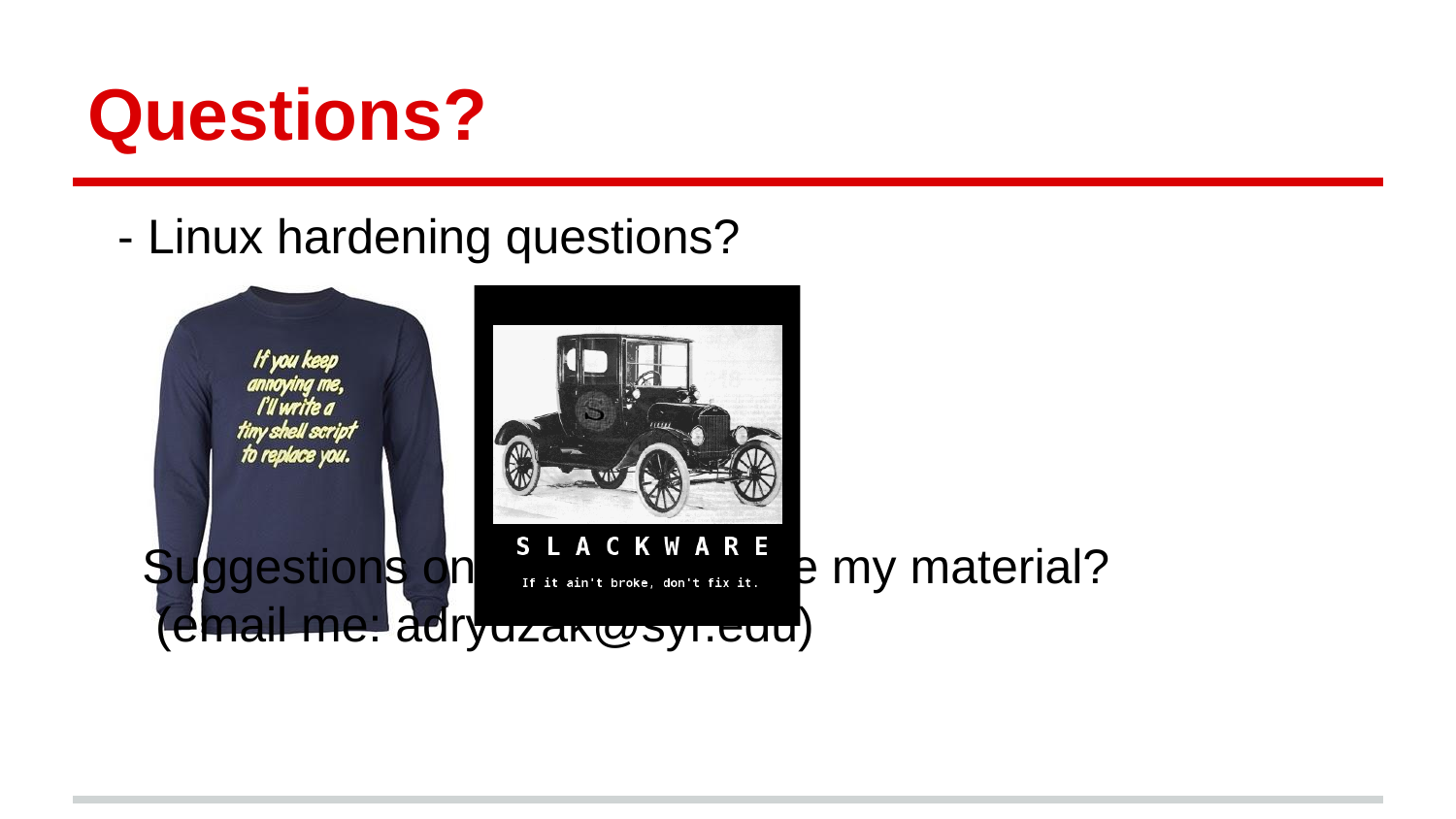

# Questions?
- Linux hardening questions?

Suggestions on how to improve my material?
 (email me: adrydzak@syr.edu)